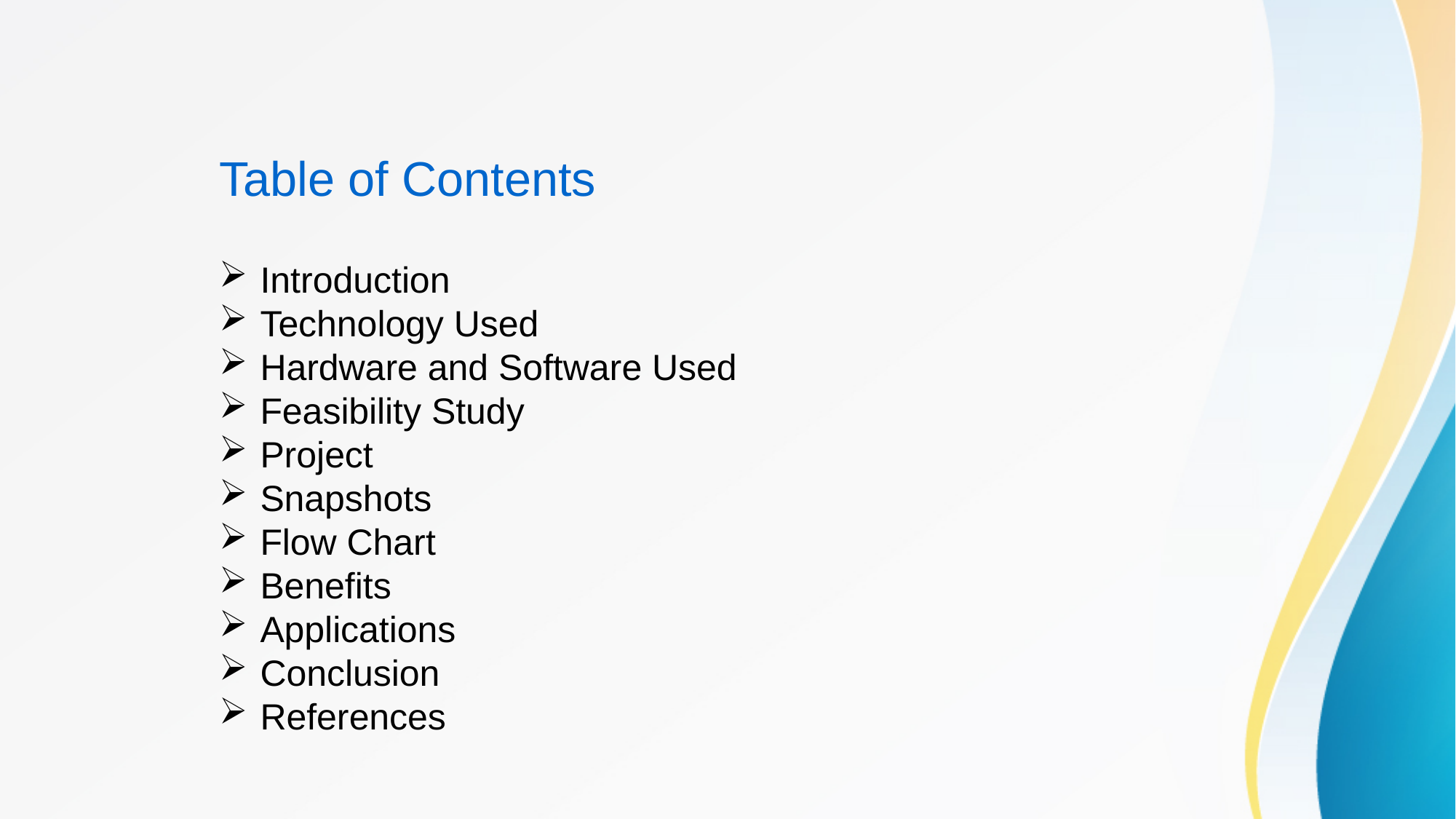

Table of Contents

Introduction
Technology Used
Hardware and Software Used
Feasibility Study
Project
Snapshots
Flow Chart
Benefits
Applications
Conclusion
References